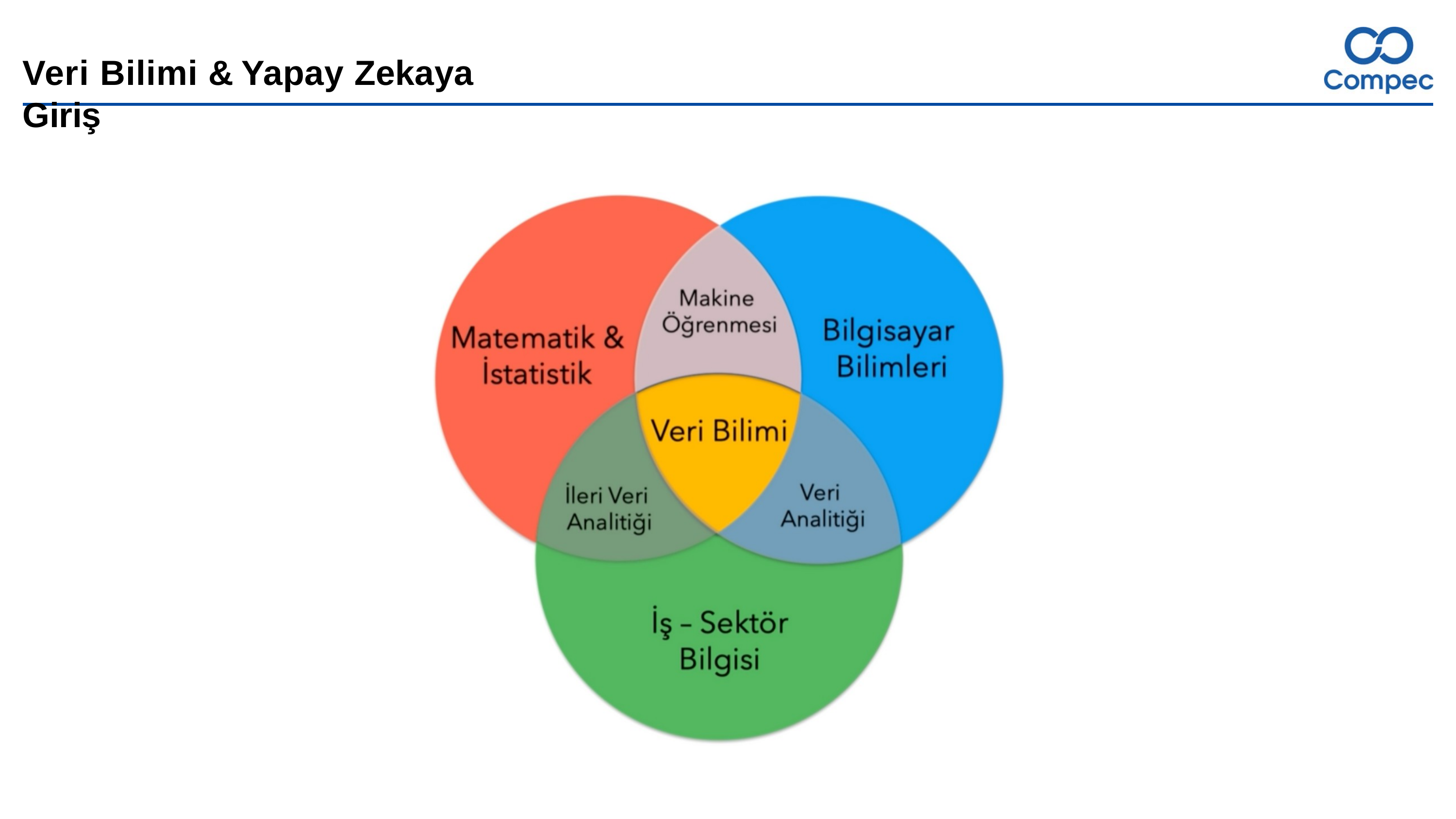

# Veri Bilimi & Yapay Zekaya Giriş